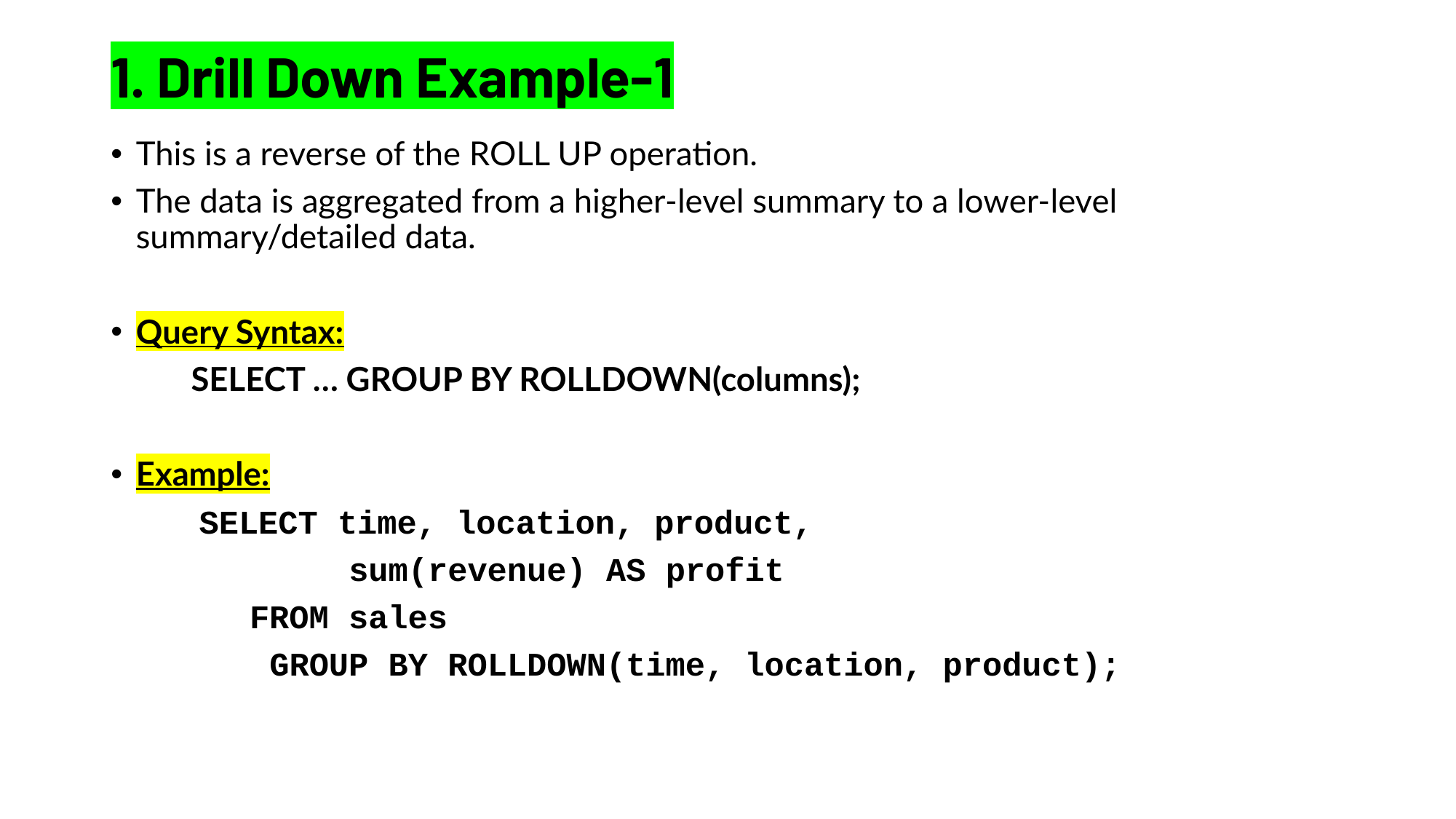

# 1. Drill Down Example-1
This is a reverse of the ROLL UP operation.
The data is aggregated from a higher-level summary to a lower-level summary/detailed data.

Query Syntax:
          SELECT … GROUP BY ROLLDOWN(columns);

Example:
           SELECT time, location, product,
            sum(revenue) AS profit
       FROM sales
        GROUP BY ROLLDOWN(time, location, product);